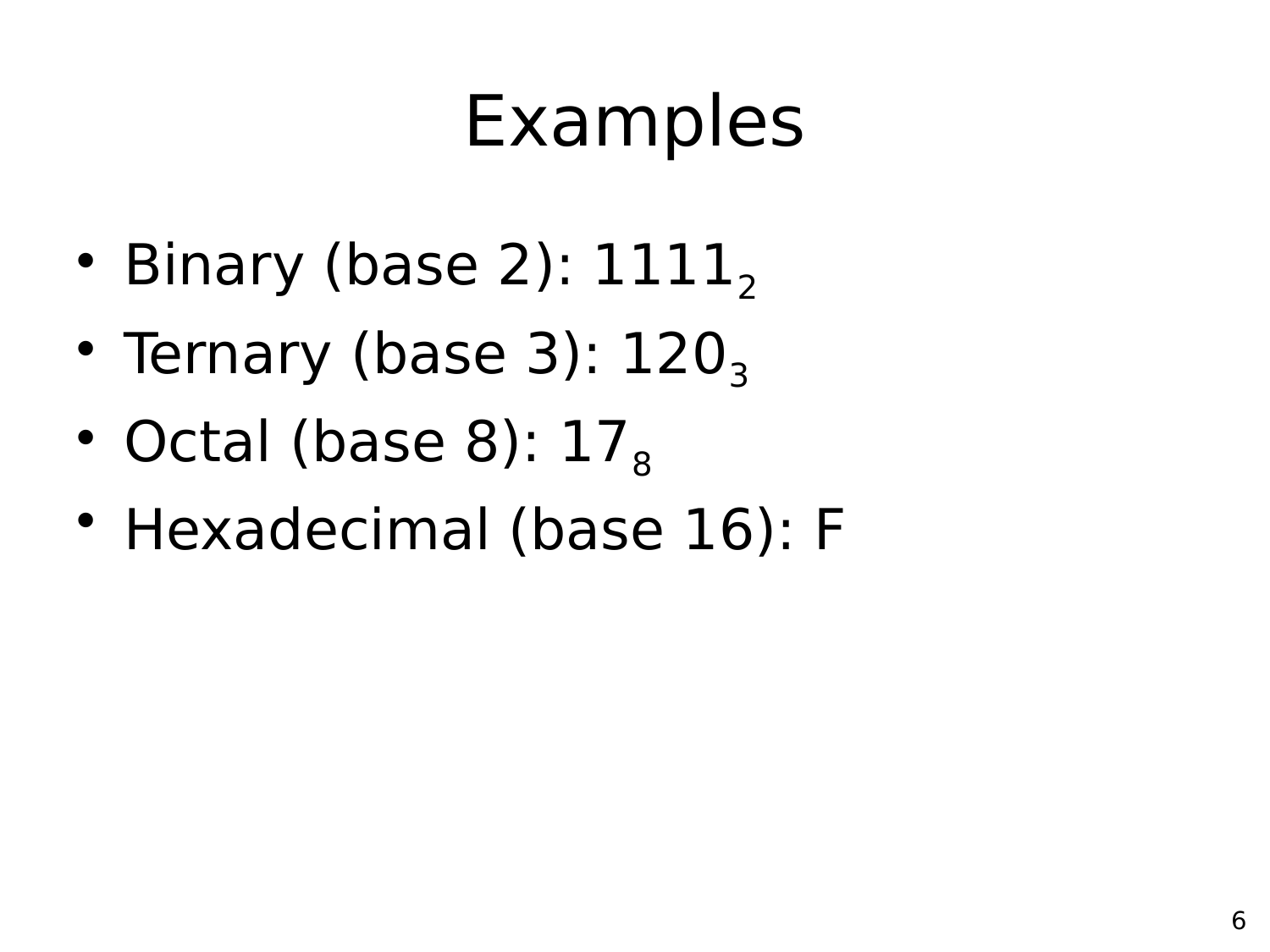

# Examples
Binary (base 2): 11112
Ternary (base 3): 1203
Octal (base 8): 178
Hexadecimal (base 16): F